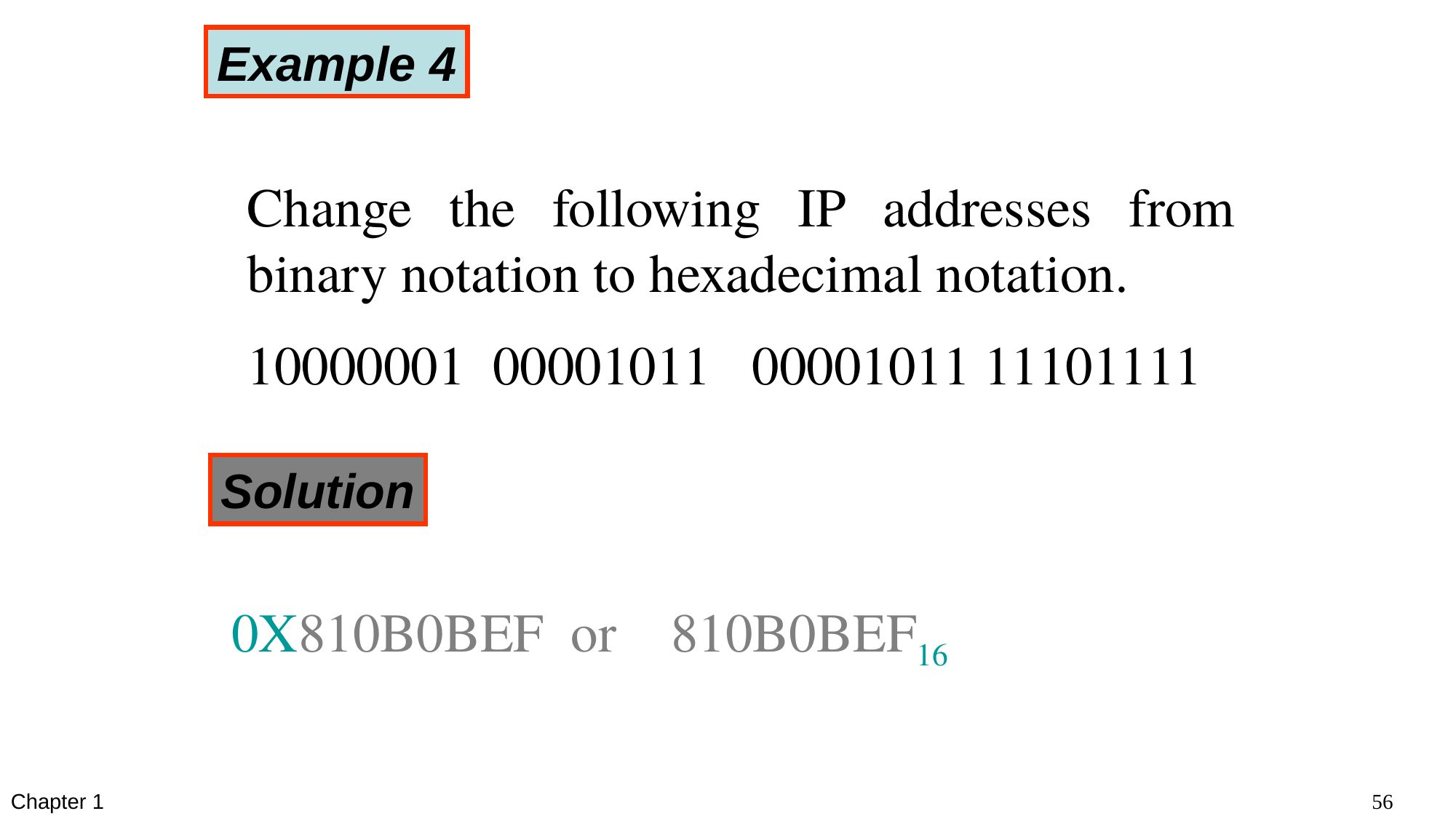

Example 4
Change the following IP addresses from binary notation to hexadecimal notation.
10000001  00001011   00001011 11101111
Solution
0X810B0BEF  or    810B0BEF16